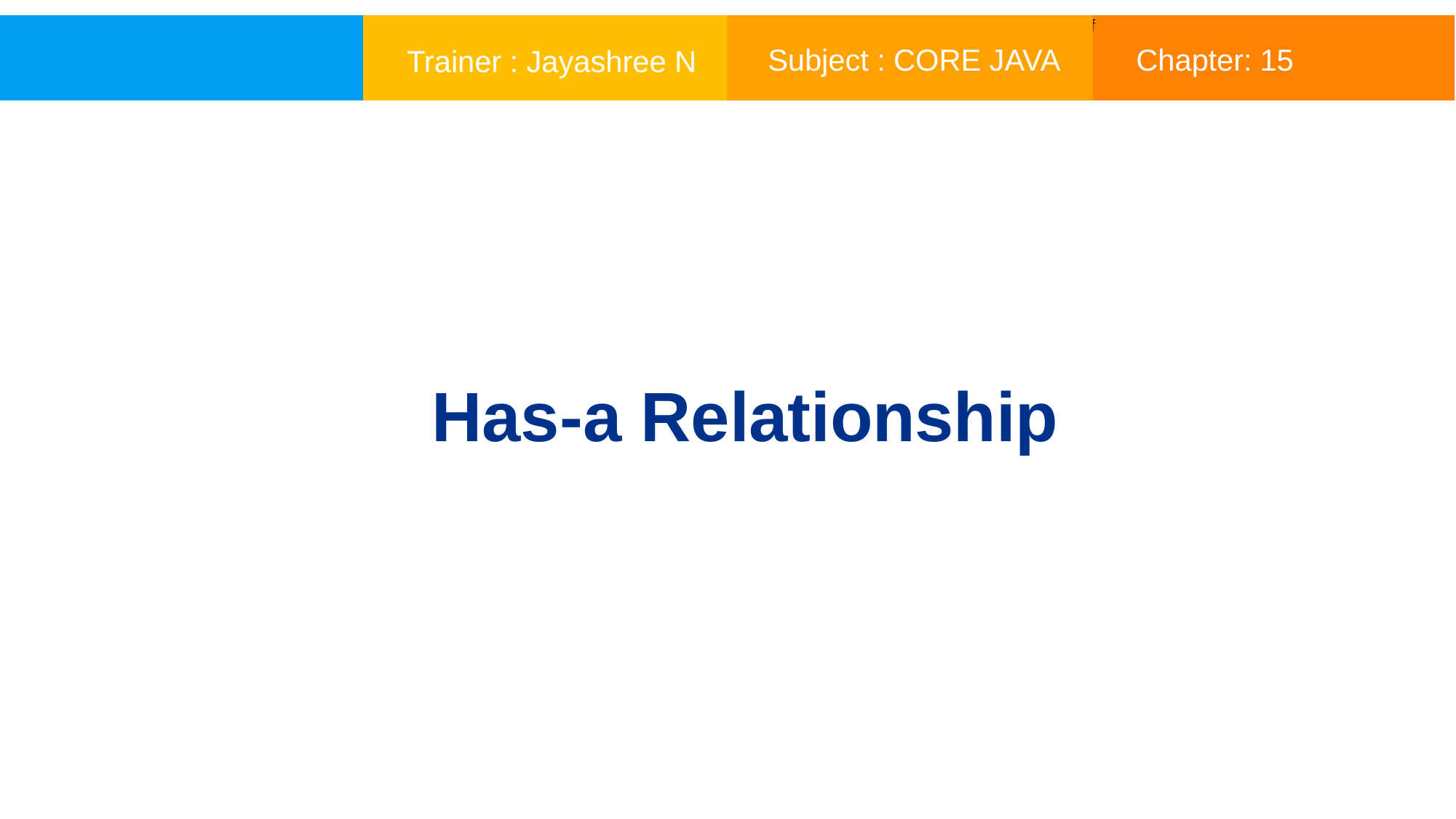

f
Chapter: 15
Subject : CORE JAVA
Trainer : Jayashree N
Has-a Relationship